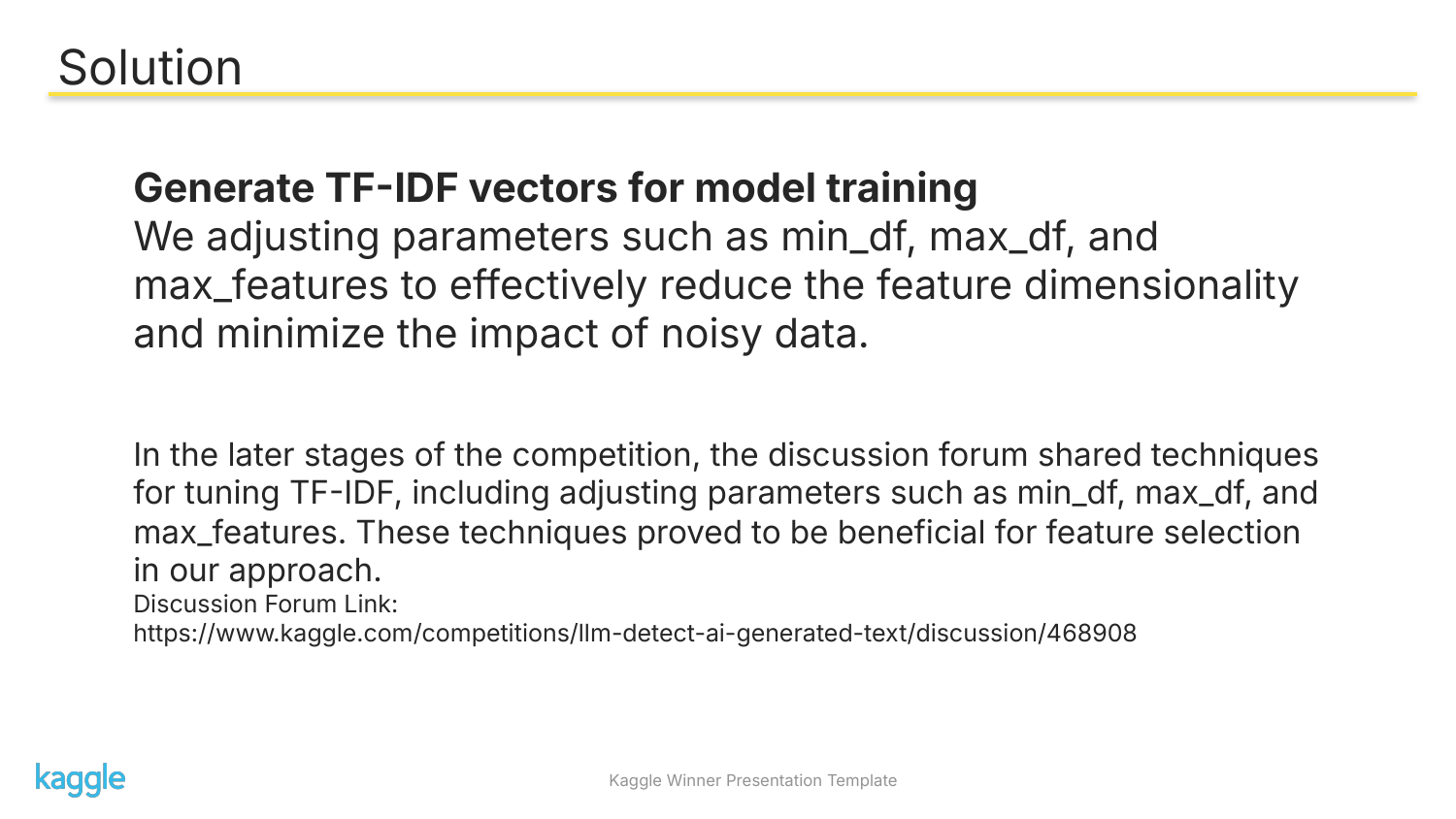

Solution

Generate TF-IDF vectors for model training
We adjusting parameters such as min_df, max_df, and max_features to effectively reduce the feature dimensionality and minimize the impact of noisy data.

In the later stages of the competition, the discussion forum shared techniques for tuning TF-IDF, including adjusting parameters such as min_df, max_df, and max_features. These techniques proved to be beneficial for feature selection in our approach.
Discussion Forum Link: https://www.kaggle.com/competitions/llm-detect-ai-generated-text/discussion/468908

9